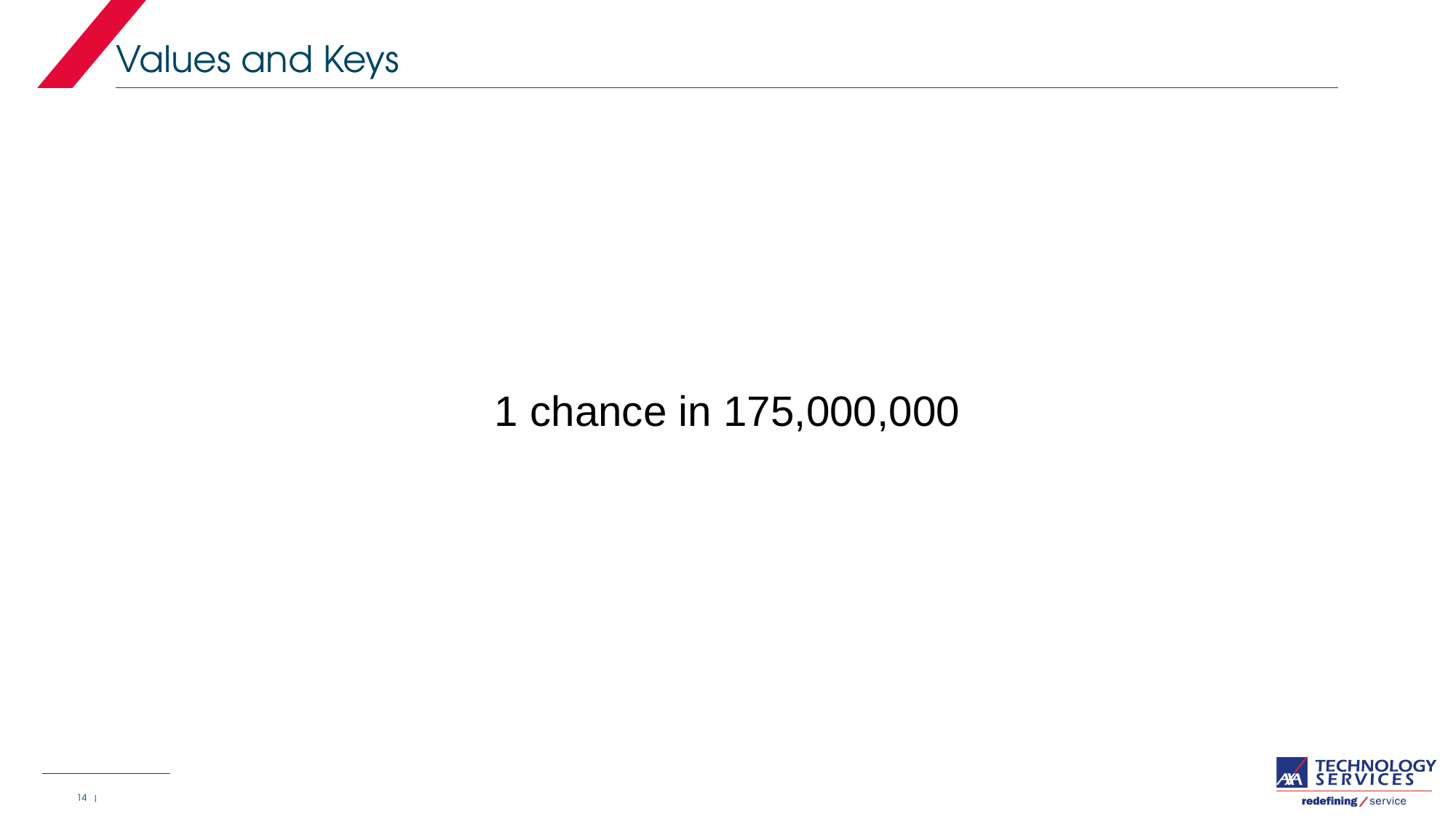

# Values and Keys

1 chance in 175,000,000
14   |